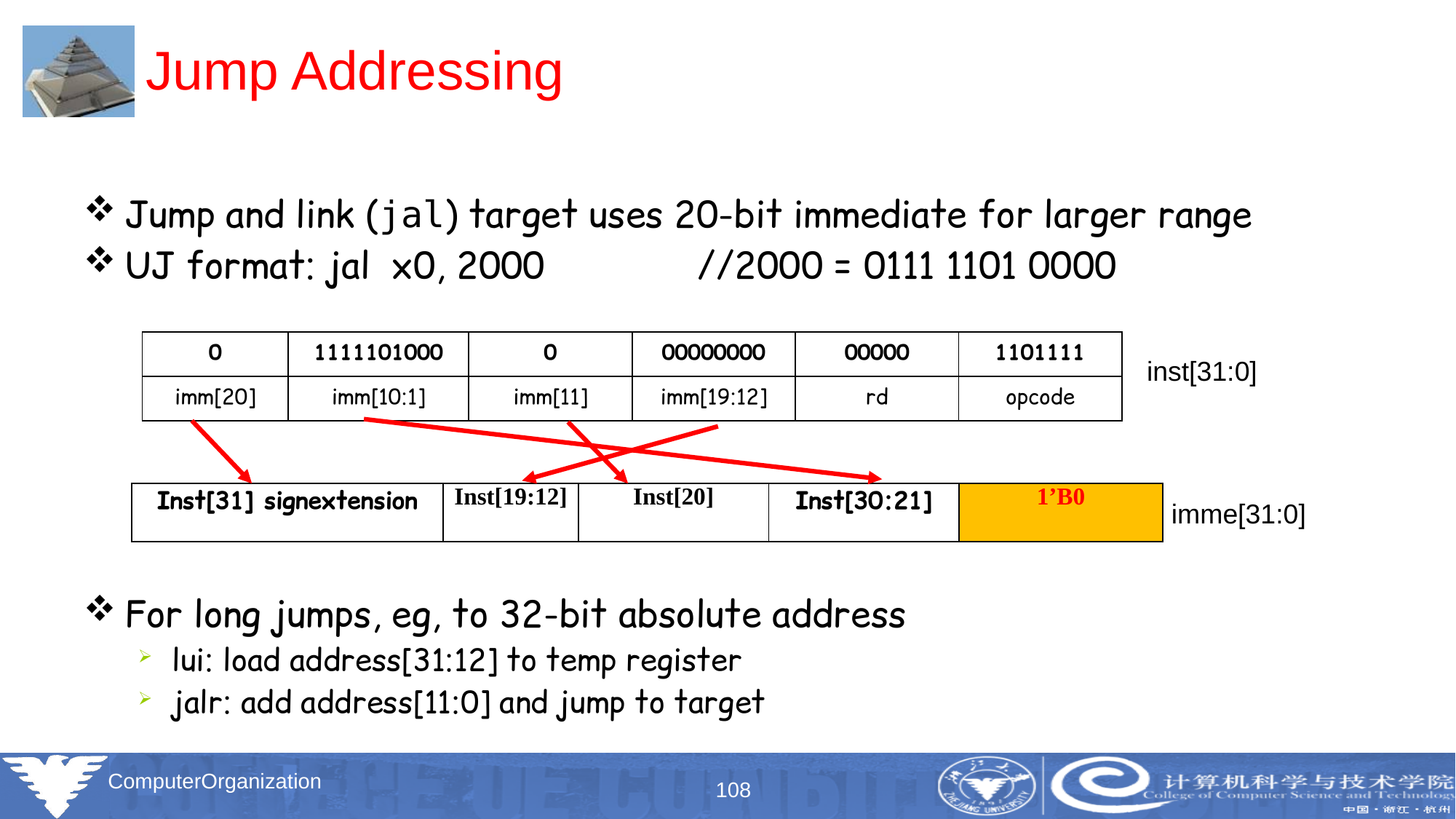

# Jump Addressing
Jump and link (jal) target uses 20-bit immediate for larger range
UJ format: jal  x0, 2000              //2000 = 0111 1101 0000

For long jumps, eg, to 32-bit absolute address
lui: load address[31:12] to temp register
jalr: add address[11:0] and jump to target

| 0 | 1111101000 | 0 | 00000000 | 00000 | 1101111 |
| --- | --- | --- | --- | --- | --- |
| imm[20] | imm[10:1] | imm[11] | imm[19:12] | rd | opcode |
inst[31:0]
| Inst[31] signextension | Inst[19:12] | Inst[20] | Inst[30:21] | 1’B0 |
| --- | --- | --- | --- | --- |
imme[31:0]